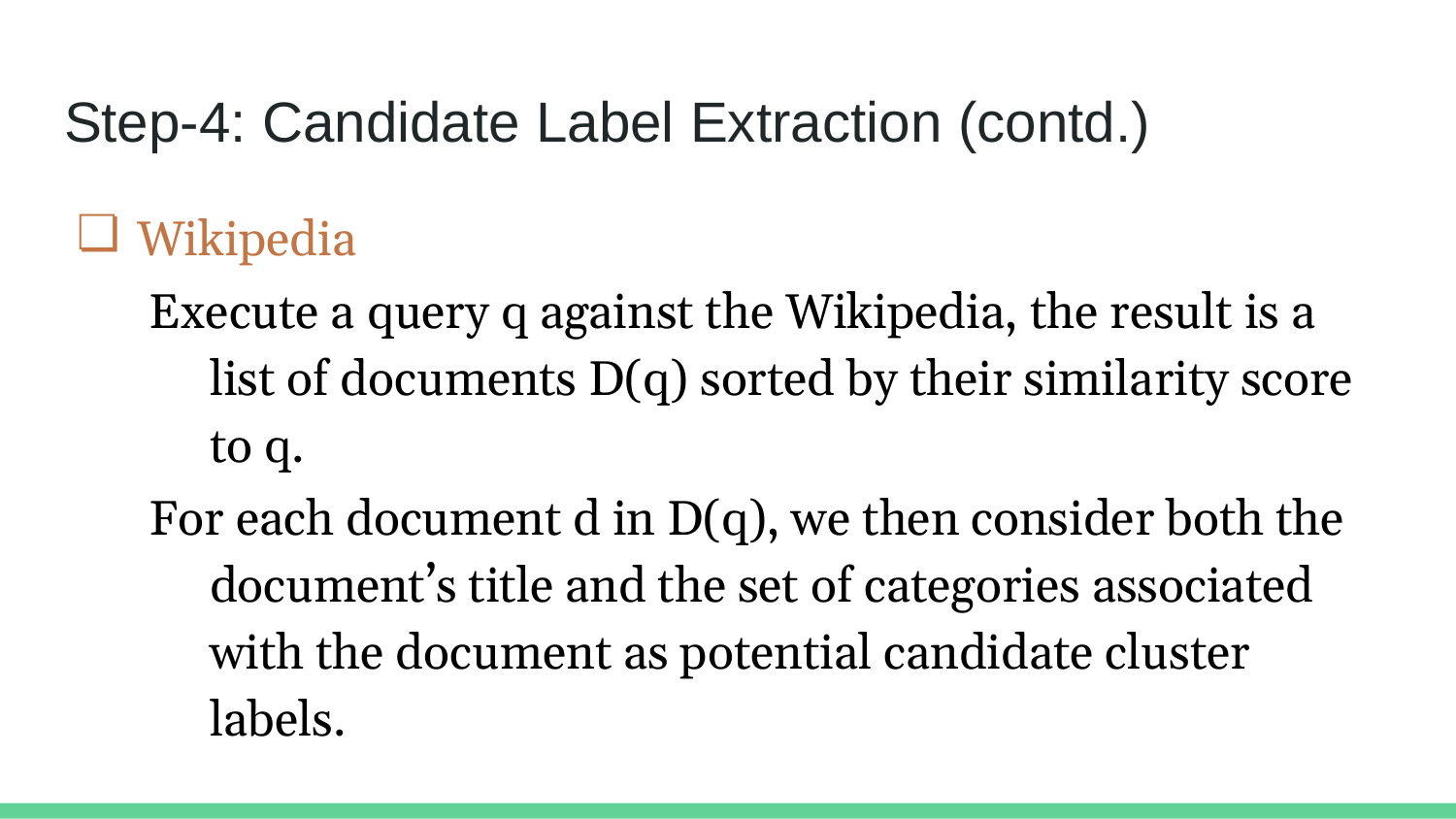

# Step-4: Candidate Label Extraction (contd.)

Wikipedia
Execute a query q against the Wikipedia, the result is a list of documents D(q) sorted by their similarity score to q.
For each document d in D(q), we then consider both the document’s title and the set of categories associated with the document as potential candidate cluster labels.